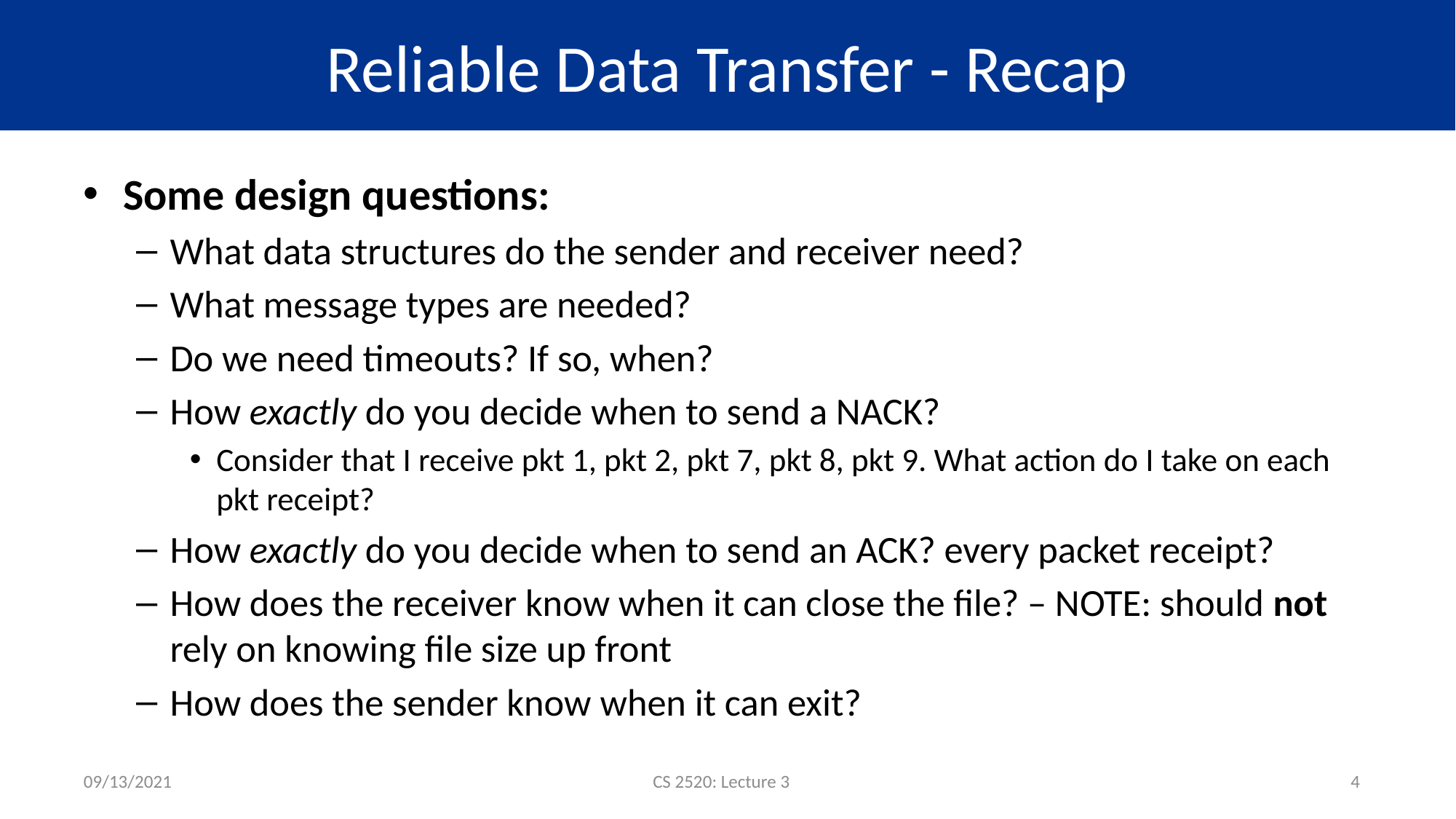

# Reliable Data Transfer - Recap
Some design questions:
What data structures do the sender and receiver need?
What message types are needed?
Do we need timeouts? If so, when?
How exactly do you decide when to send a NACK?
Consider that I receive pkt 1, pkt 2, pkt 7, pkt 8, pkt 9. What action do I take on each pkt receipt?
How exactly do you decide when to send an ACK? every packet receipt?
How does the receiver know when it can close the file? – NOTE: should not rely on knowing file size up front
How does the sender know when it can exit?
09/13/2021
CS 2520: Lecture 3
4